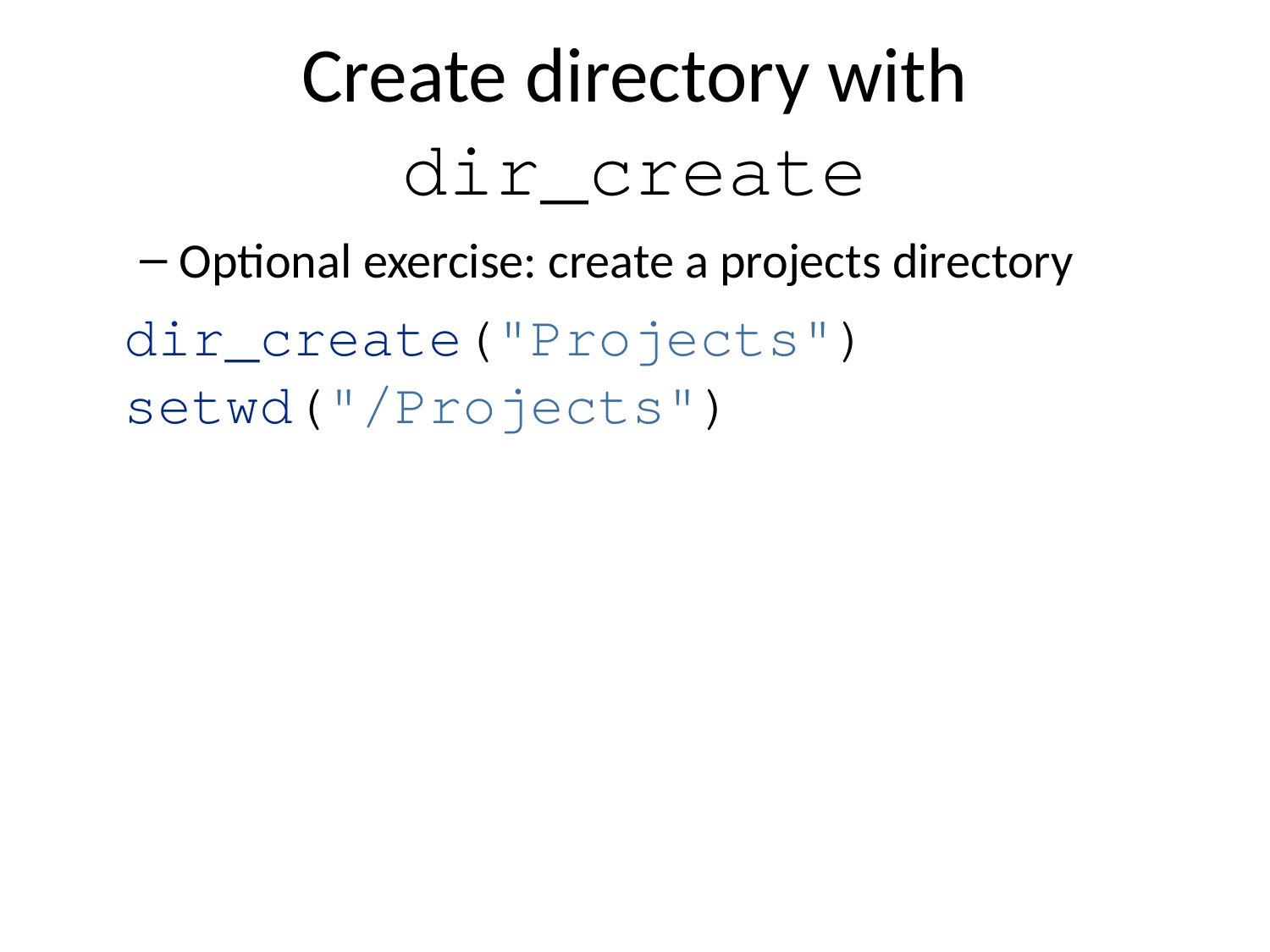

# Create directory with dir_create
Optional exercise: create a projects directory
dir_create("Projects")
setwd("/Projects")